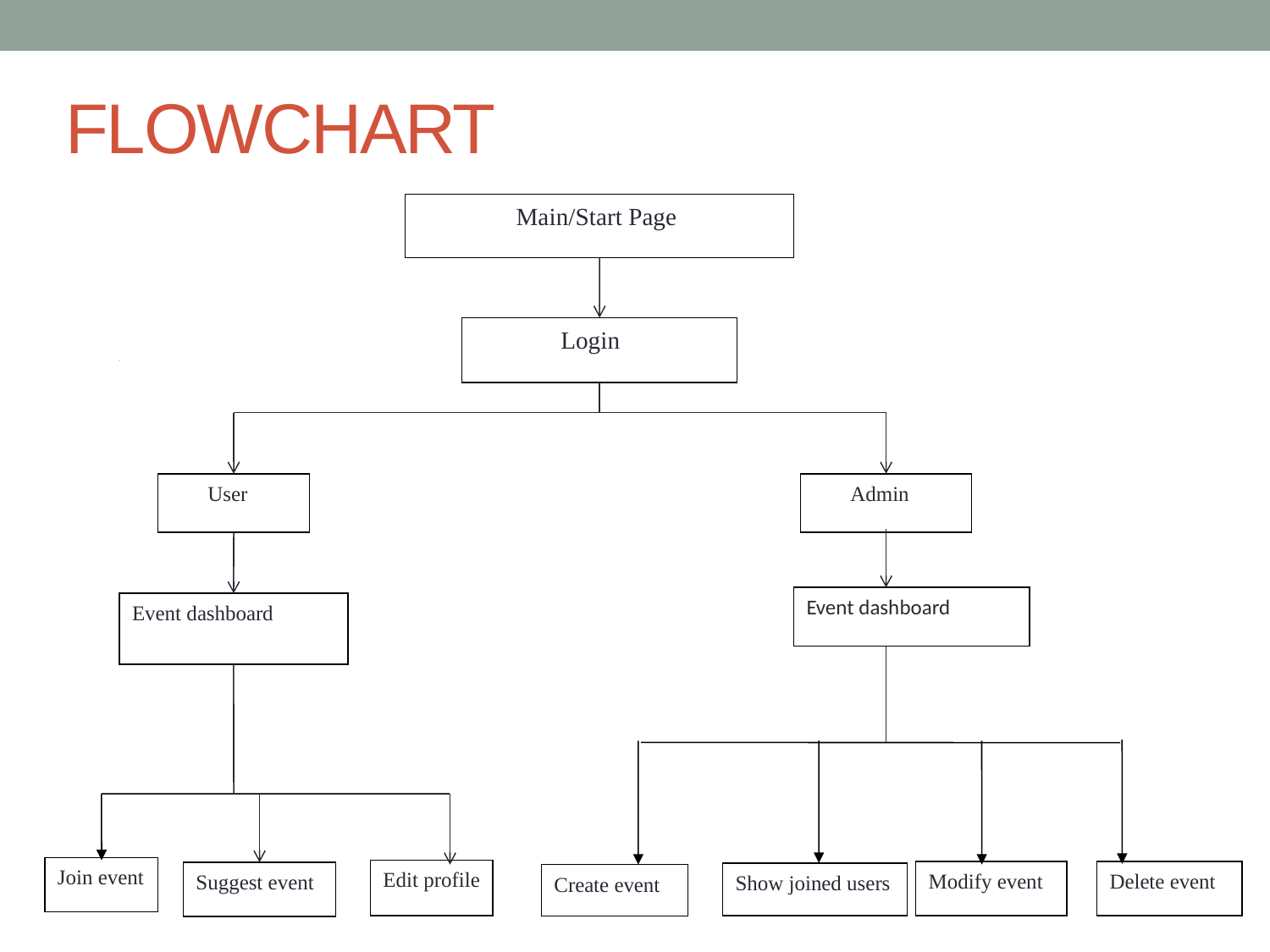

# FLOWCHART

­

                Main/Start Page
              Login

       User
       Admin
Event dashboard
Event dashboard

Join event
Edit profile
Modify event
Delete event
Suggest event
Show joined users
Create event